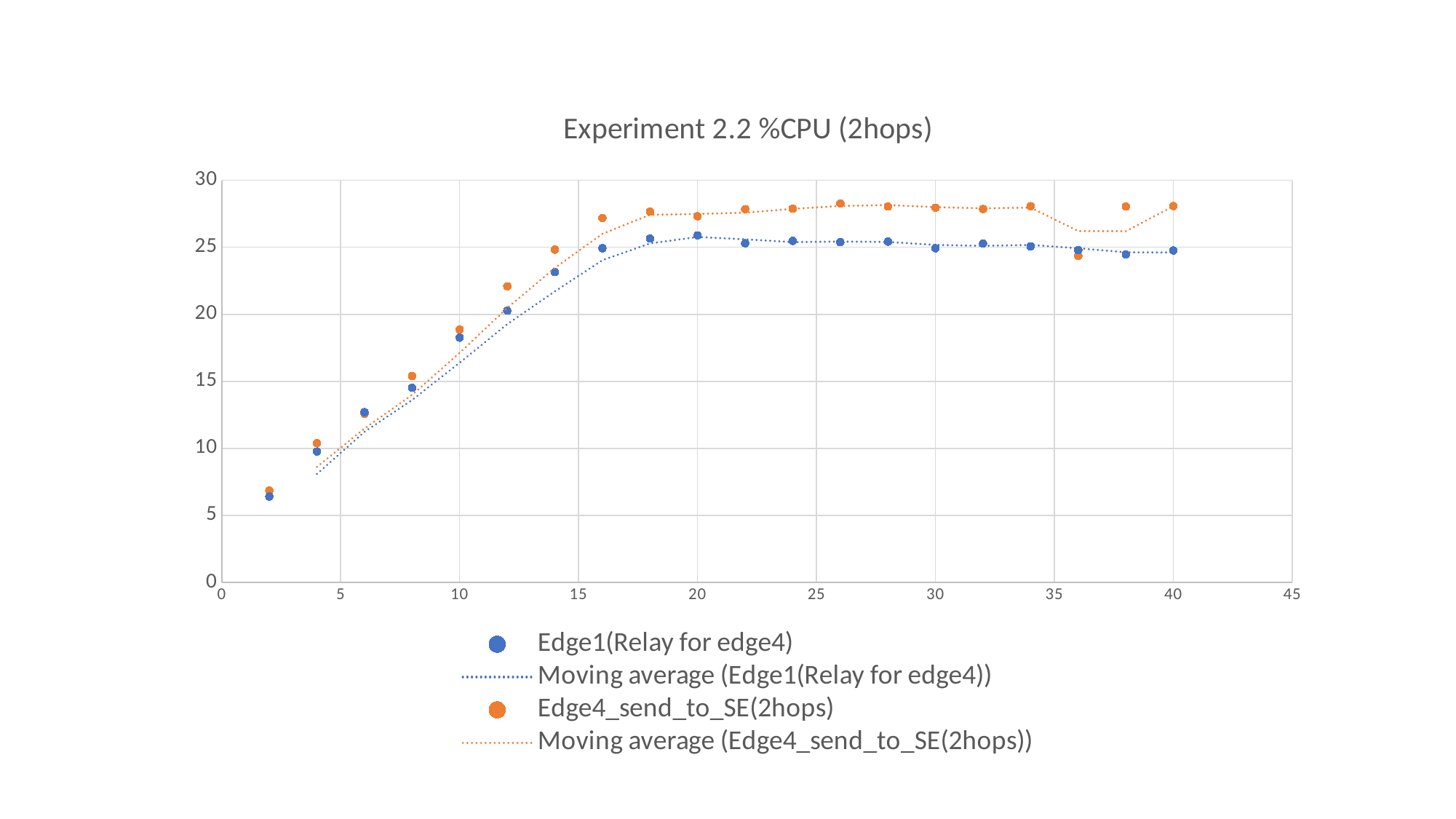

### Chart: Experiment 2.2 %CPU (2hops)

| Category |  |  |
|---|---|---|